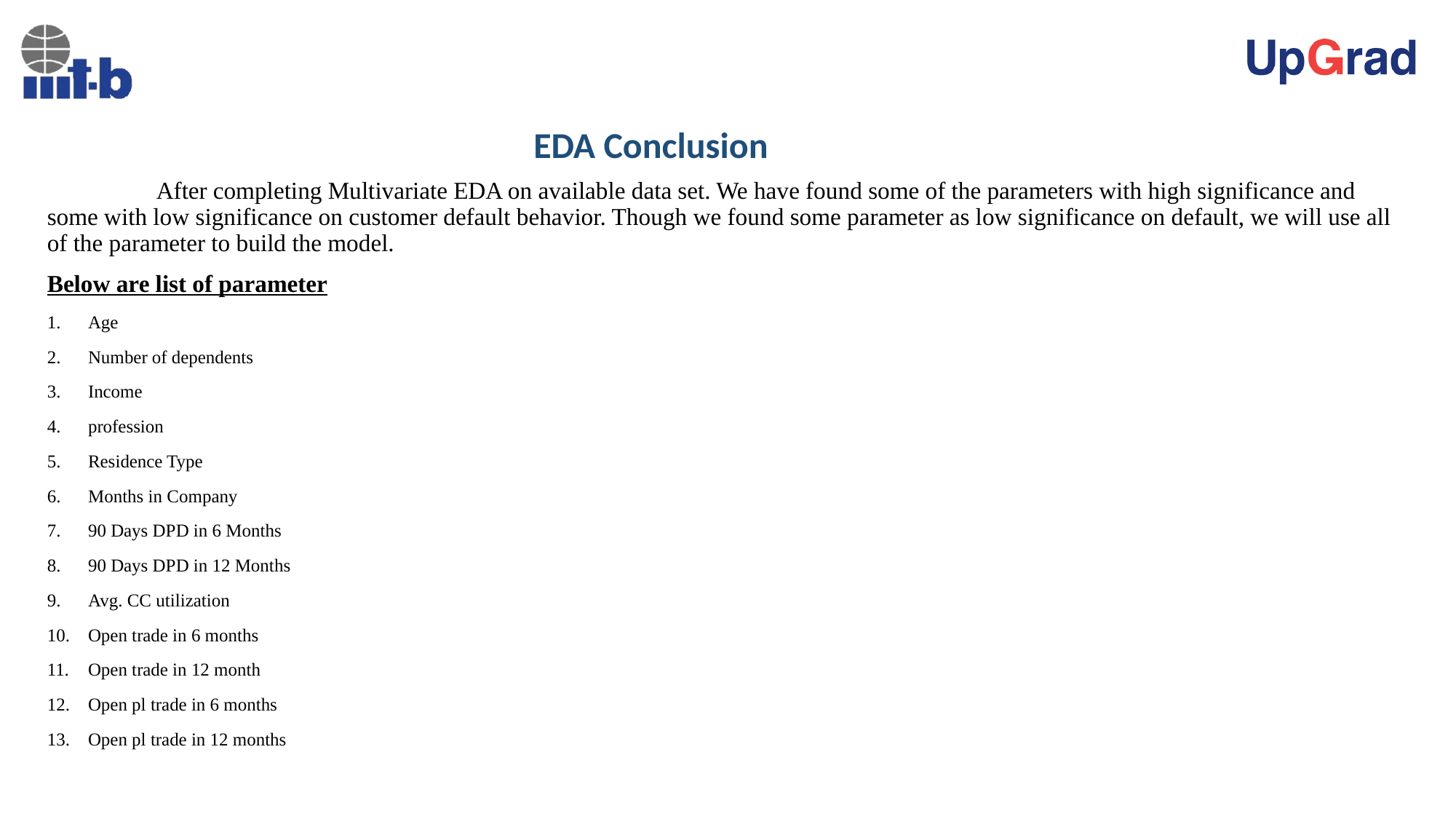

# EDA Conclusion
	After completing Multivariate EDA on available data set. We have found some of the parameters with high significance and some with low significance on customer default behavior. Though we found some parameter as low significance on default, we will use all of the parameter to build the model.
Below are list of parameter
Age
Number of dependents
Income
profession
Residence Type
Months in Company
90 Days DPD in 6 Months
90 Days DPD in 12 Months
Avg. CC utilization
Open trade in 6 months
Open trade in 12 month
Open pl trade in 6 months
Open pl trade in 12 months